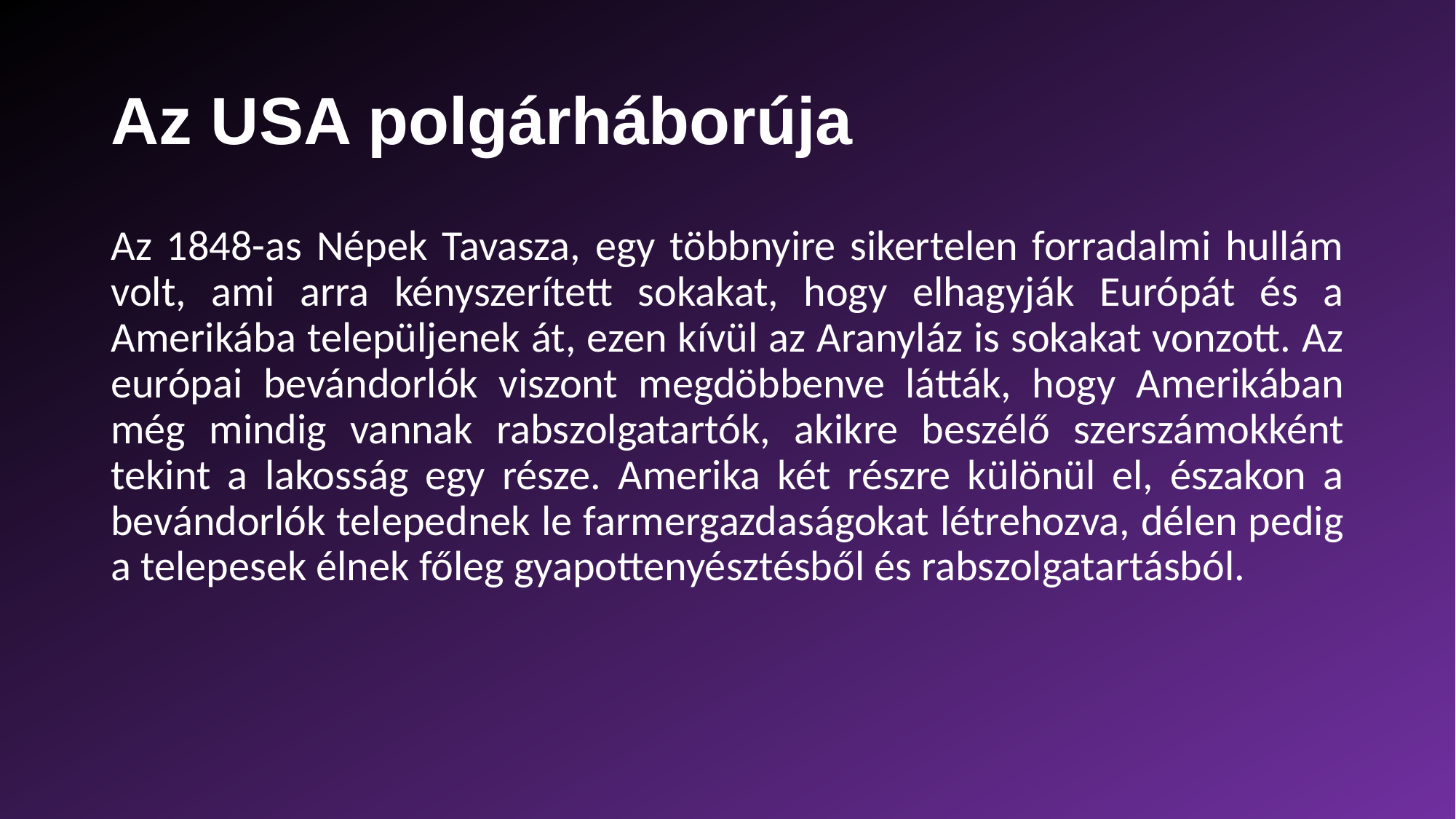

# Az USA polgárháborúja
Az 1848-as Népek Tavasza, egy többnyire sikertelen forradalmi hullám volt, ami arra kényszerített sokakat, hogy elhagyják Európát és a Amerikába települjenek át, ezen kívül az Aranyláz is sokakat vonzott. Az európai bevándorlók viszont megdöbbenve látták, hogy Amerikában még mindig vannak rabszolgatartók, akikre beszélő szerszámokként tekint a lakosság egy része. Amerika két részre különül el, északon a bevándorlók telepednek le farmergazdaságokat létrehozva, délen pedig a telepesek élnek főleg gyapottenyésztésből és rabszolgatartásból.